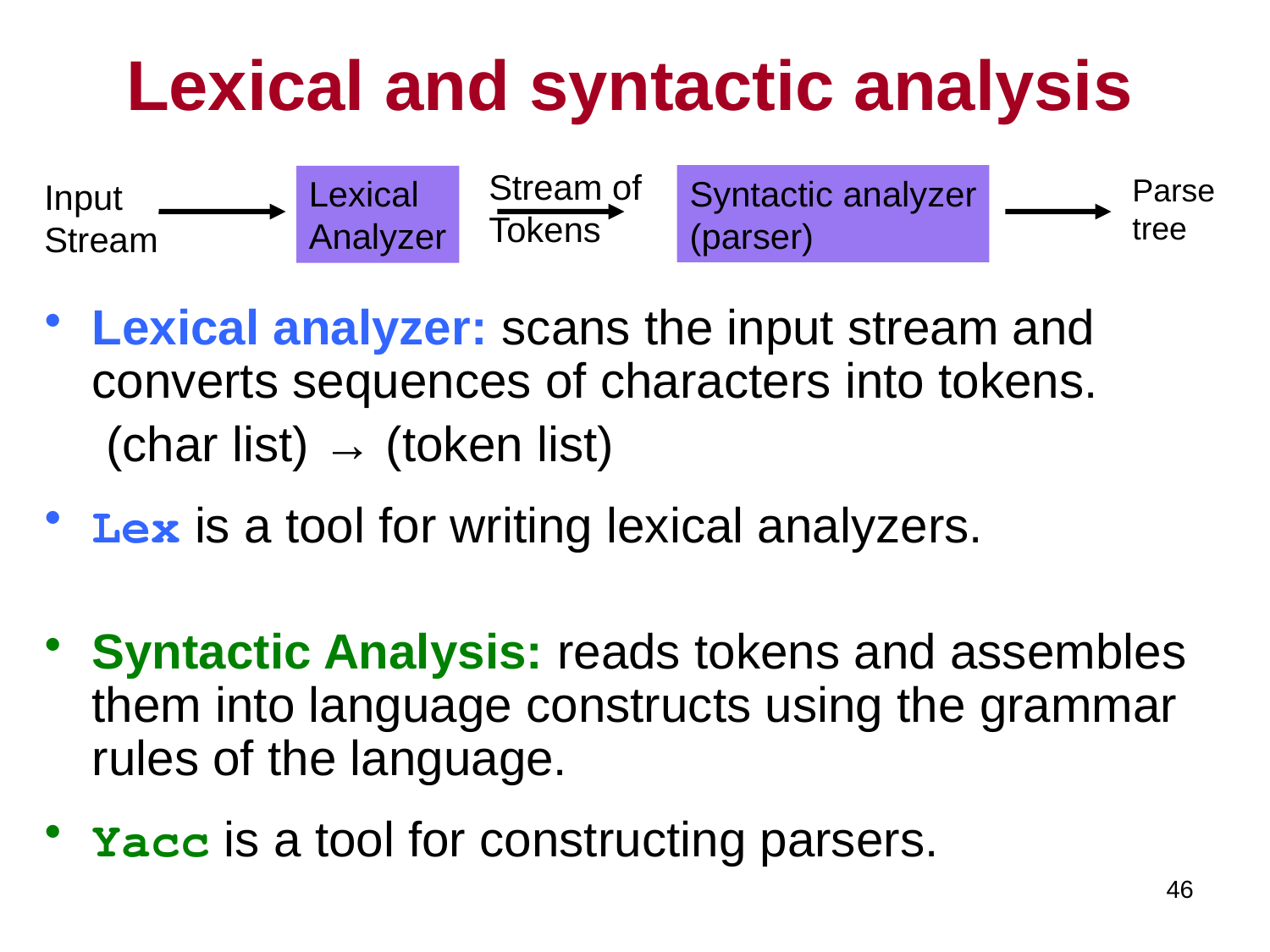

# Lexical and syntactic analysis
Stream of
Tokens
Parse
tree
Syntactic analyzer
(parser)
Lexical
Analyzer
Input
Stream

Lexical analyzer: scans the input stream and converts sequences of characters into tokens.
	 (char list) → (token list)

Lex is a tool for writing lexical analyzers.

Syntactic Analysis: reads tokens and assembles them into language constructs using the grammar rules of the language.

Yacc is a tool for constructing parsers.
46